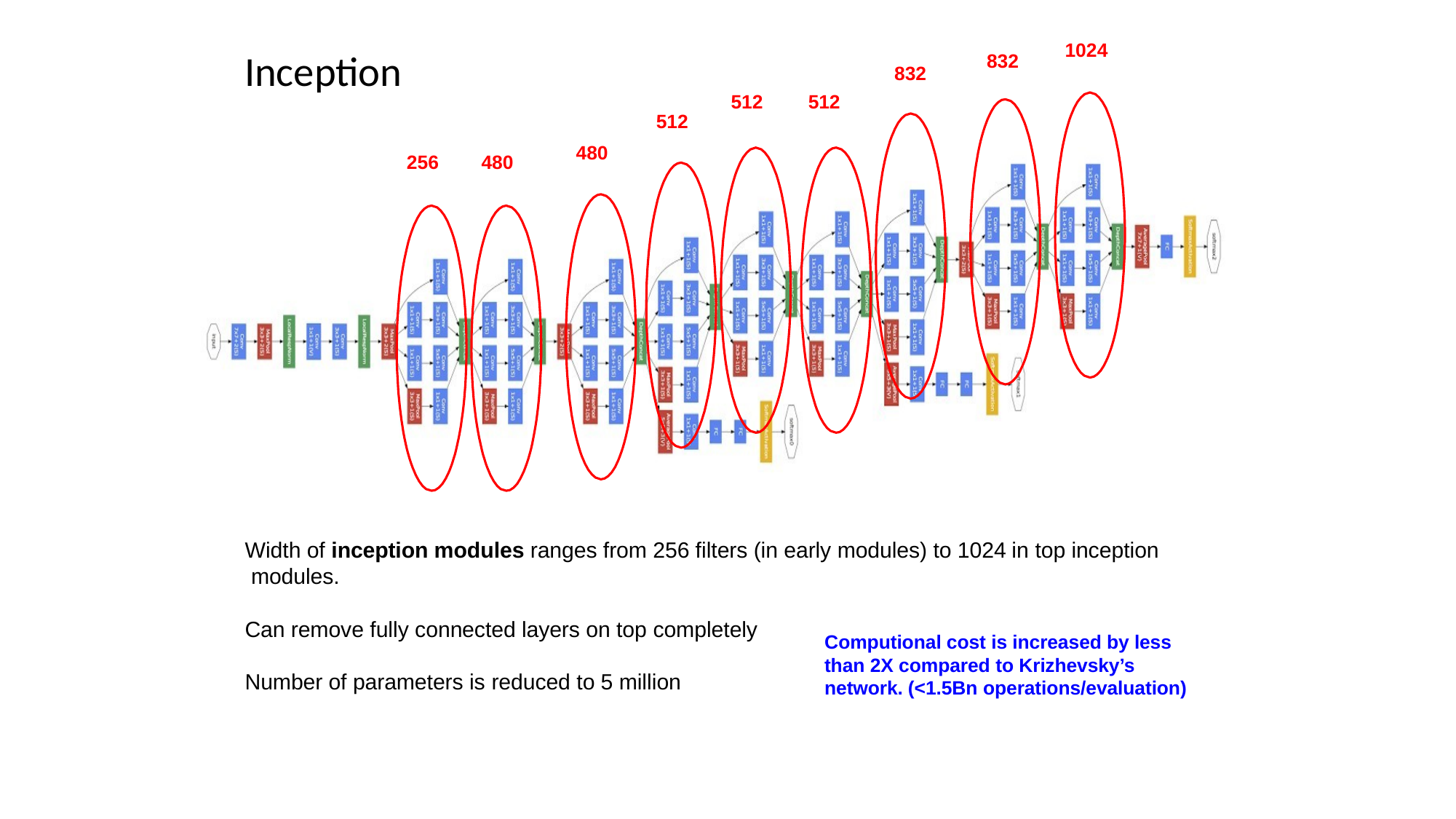

1024
832
# Inception
832
512
512

512

480

256
480

Width of inception modules ranges from 256 filters (in early modules) to 1024 in top inception  modules.
Can remove fully connected layers on top completely
Computional cost is increased by less  than 2X compared to Krizhevsky’s  network. (<1.5Bn operations/evaluation)
Number of parameters is reduced to 5 million